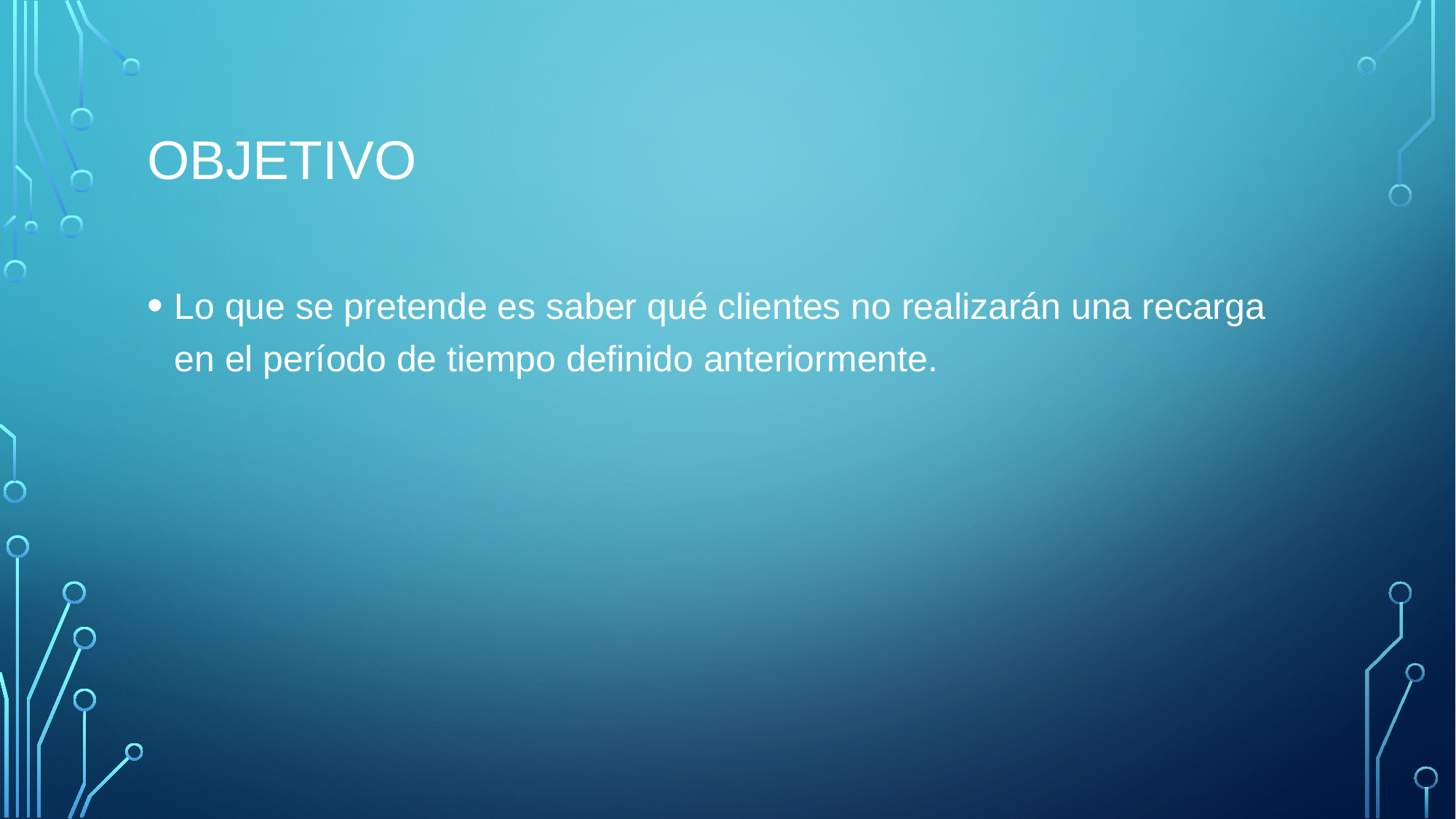

# objetivo
Lo que se pretende es saber qué clientes no realizarán una recarga en el período de tiempo definido anteriormente.